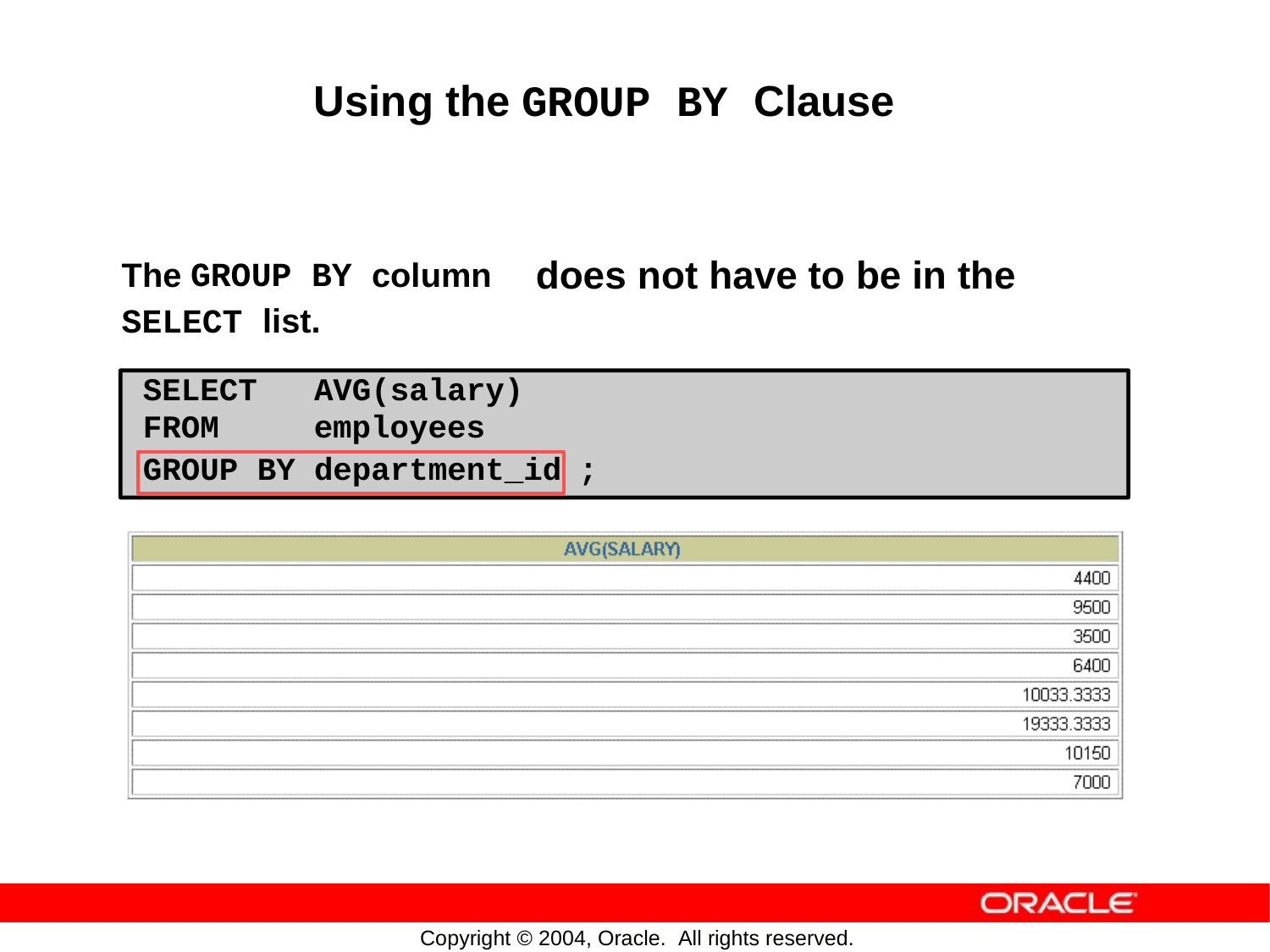

Using the GROUP BY Clause
The GROUP BY column
SELECT list.
does
not
have
to
be
in
the

SELECT  AVG(salary) FROM    employees

GROUP BY department_id
;

Copyright © 2004, Oracle.  All rights reserved.